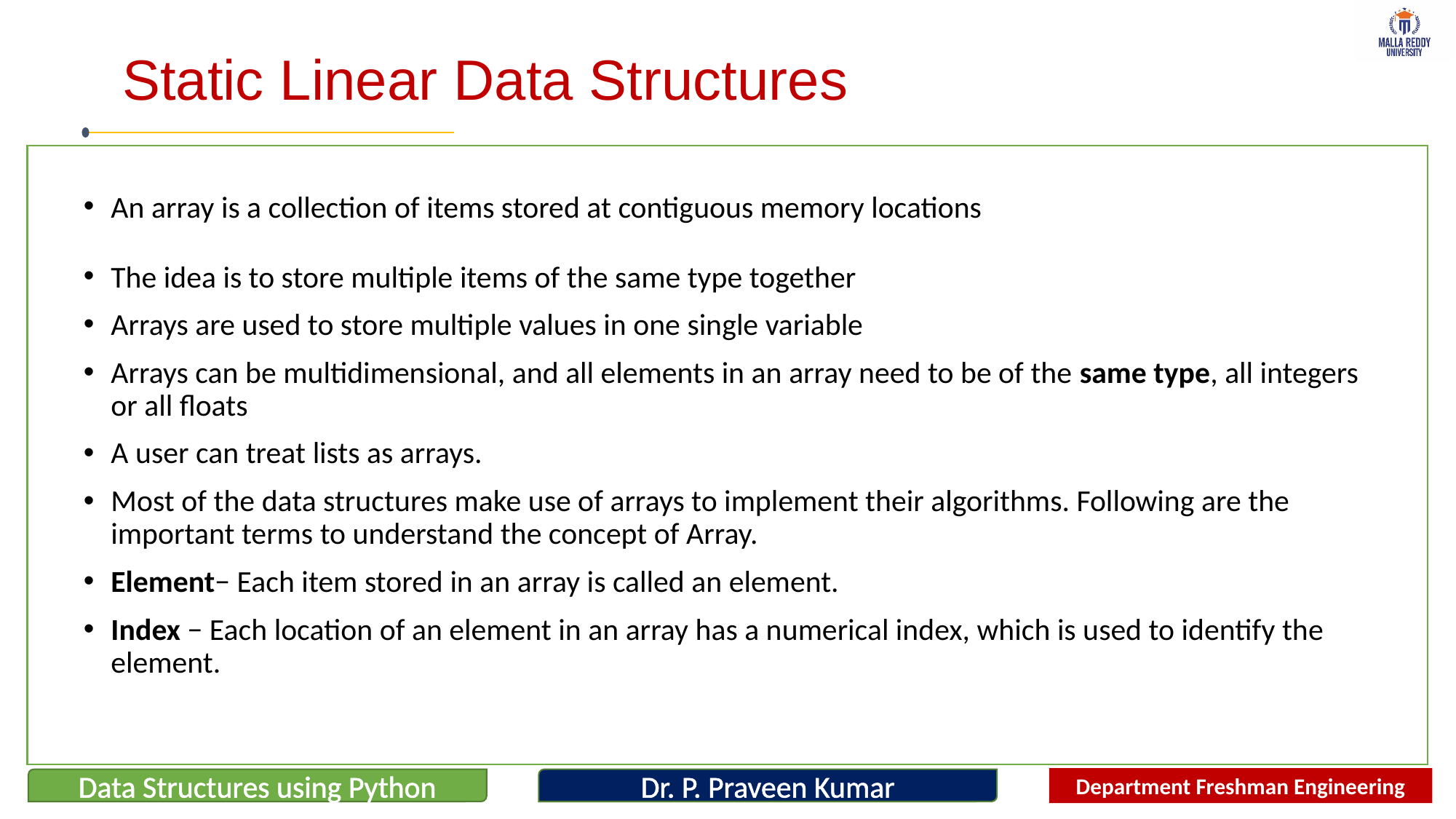

# Static Linear Data Structures

An array is a collection of items stored at contiguous memory locations
The idea is to store multiple items of the same type together
Arrays are used to store multiple values in one single variable
Arrays can be multidimensional, and all elements in an array need to be of the same type, all integers or all floats
A user can treat lists as arrays.
Most of the data structures make use of arrays to implement their algorithms. Following are the important terms to understand the concept of Array.
Element− Each item stored in an array is called an element.
Index − Each location of an element in an array has a numerical index, which is used to identify the element.